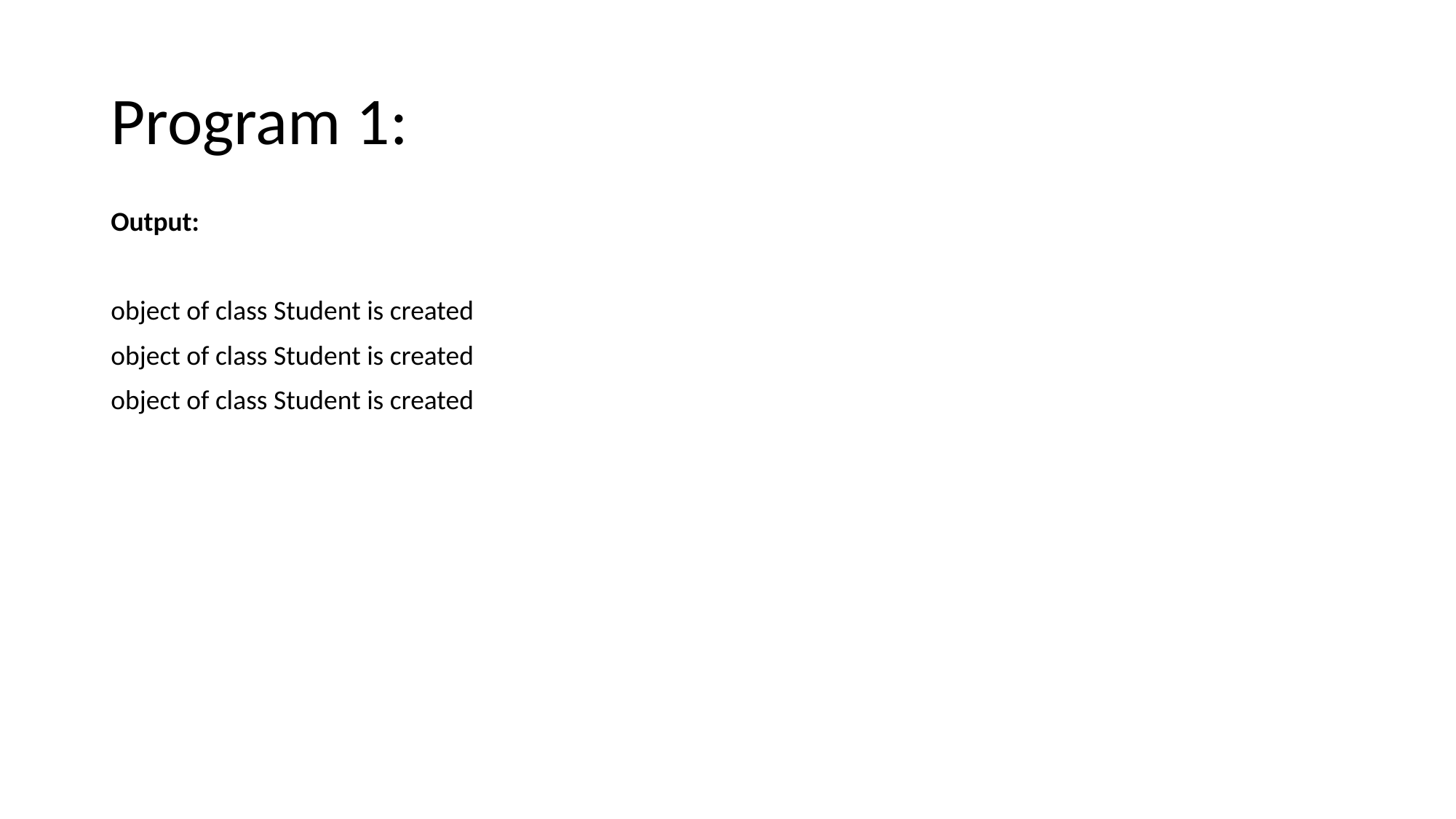

# Program 1:
Output:

object of class Student is created
object of class Student is created
object of class Student is created